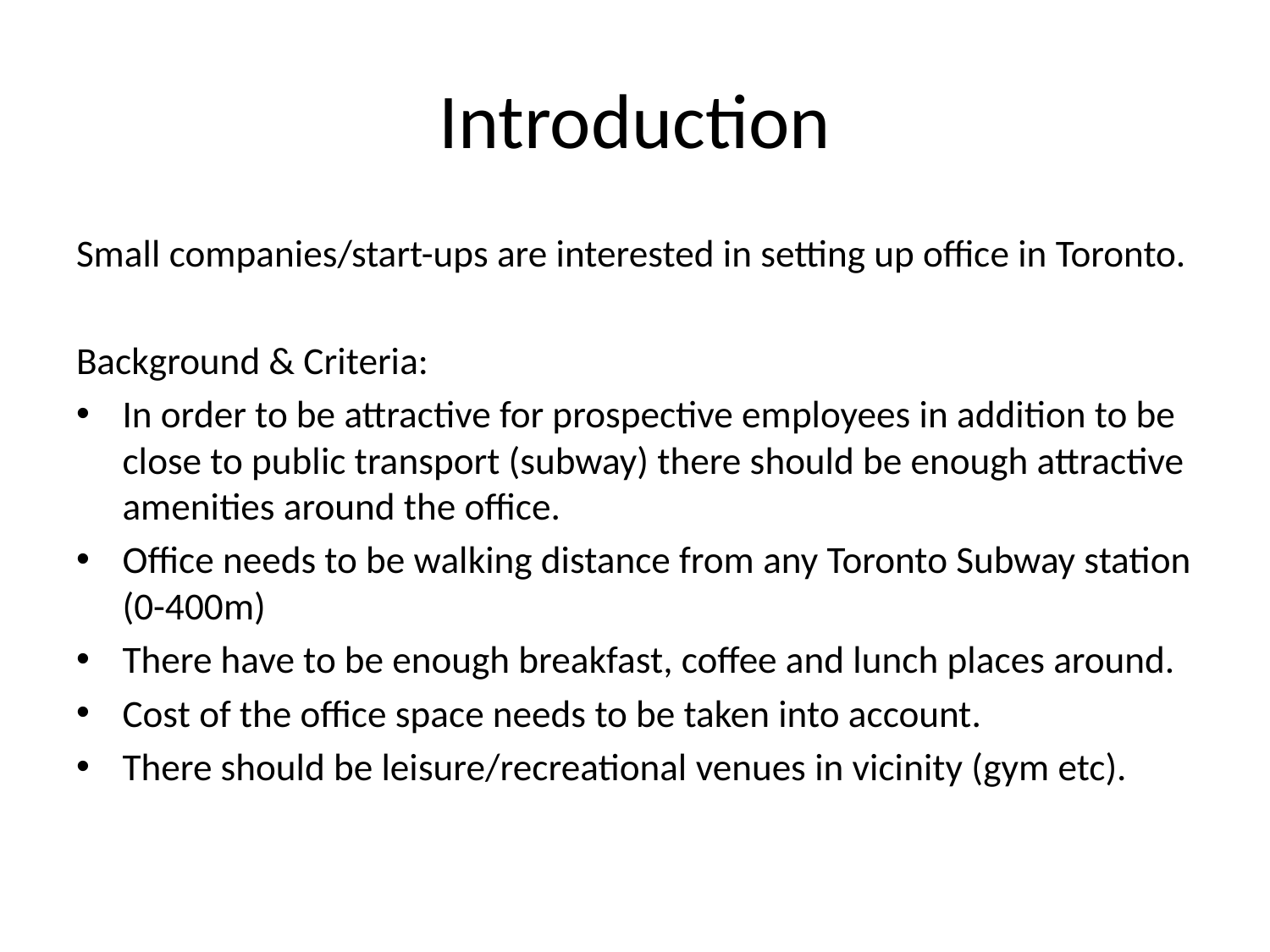

# Introduction
Small companies/start-ups are interested in setting up office in Toronto.

Background & Criteria:
	In order to be attractive for prospective employees in addition to be close to public transport (subway) there should be enough attractive amenities around the office.
	Office needs to be walking distance from any Toronto Subway station (0-400m)
	There have to be enough breakfast, coffee and lunch places around.
	Cost of the office space needs to be taken into account.
	There should be leisure/recreational venues in vicinity (gym etc).